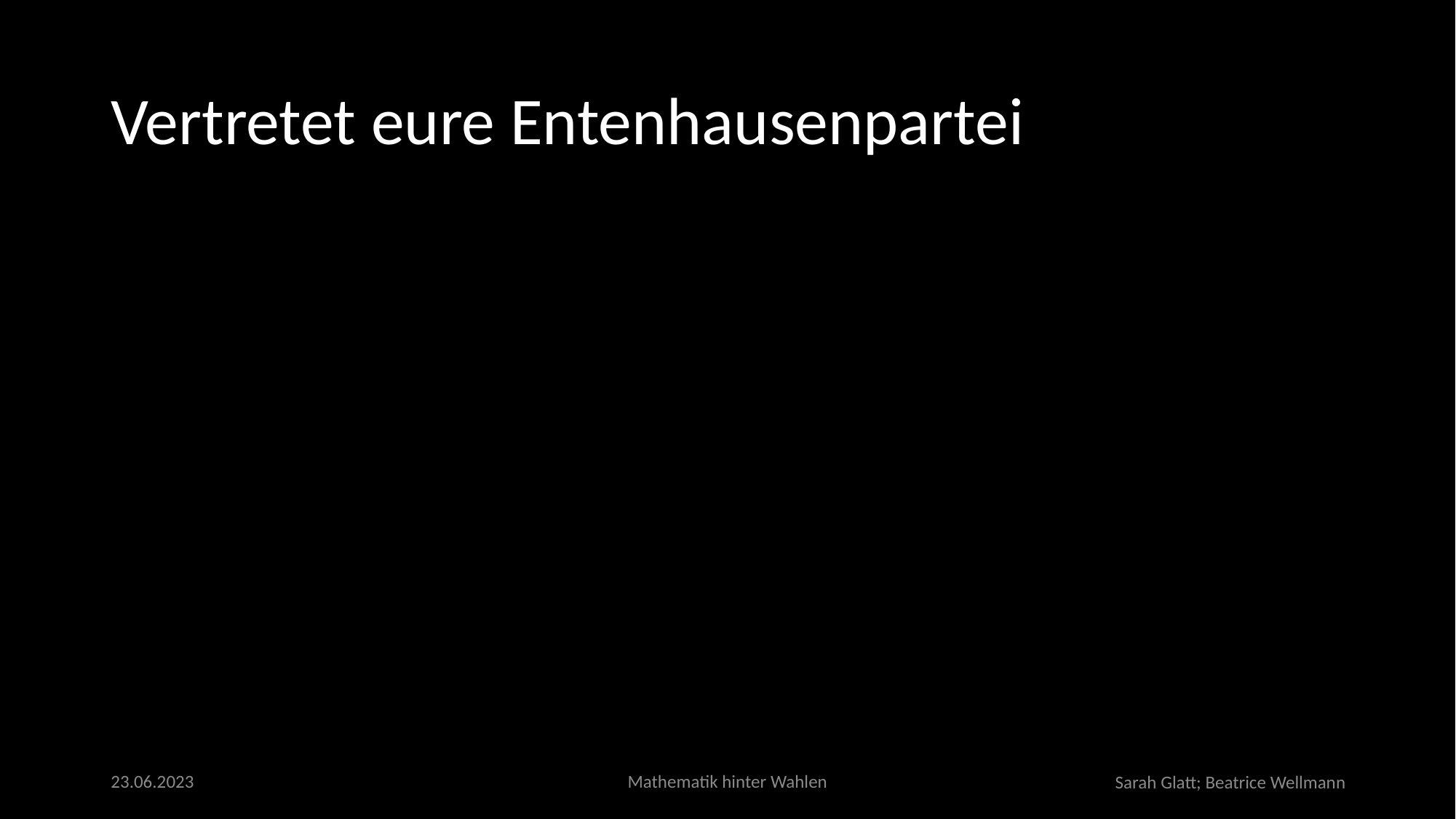

# Vertretet eure Entenhausenpartei
23.06.2023
Mathematik hinter Wahlen
Sarah Glatt; Beatrice Wellmann